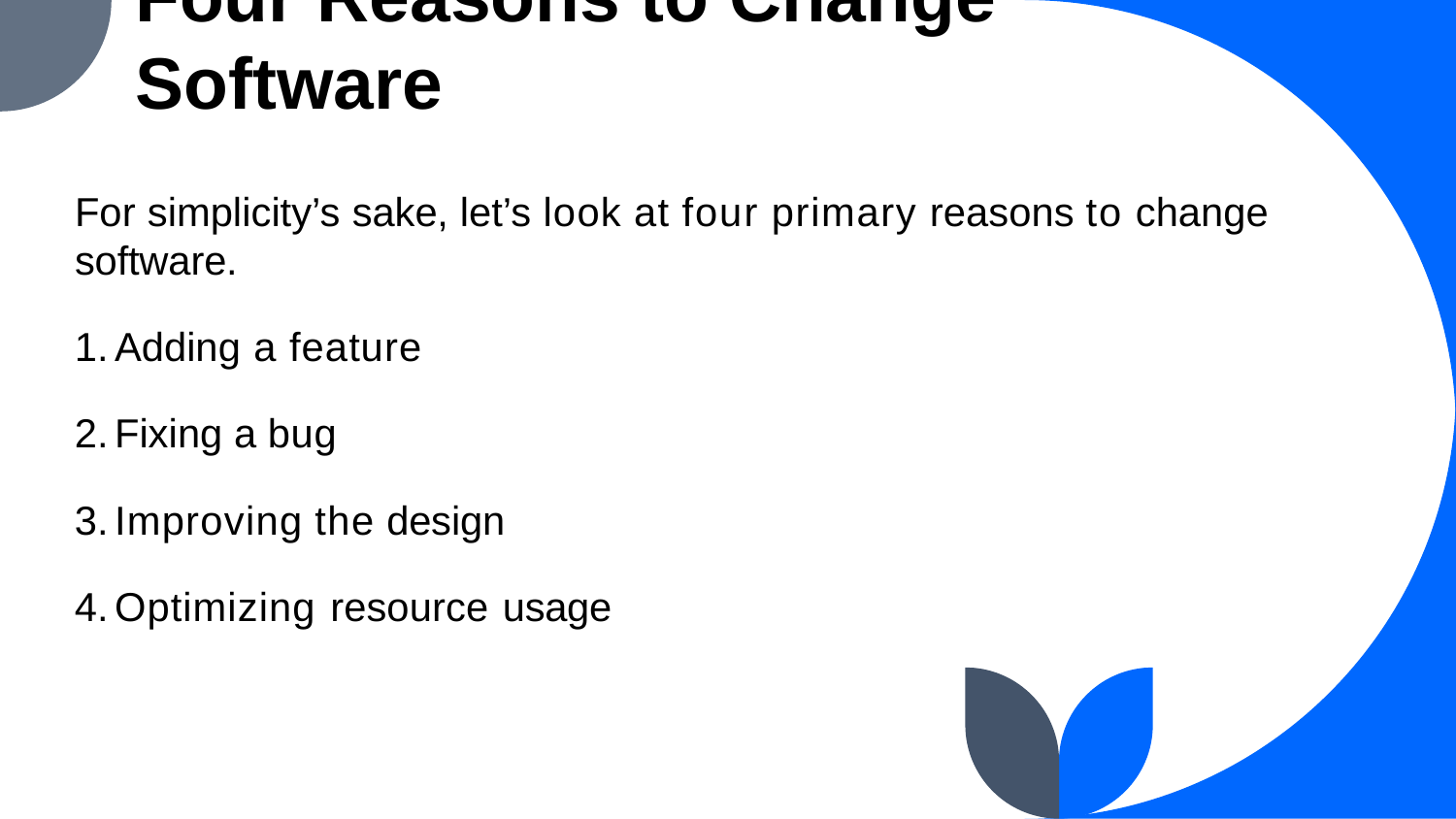

# Four Reasons to Change Software
For simplicity’s sake, let’s look at four primary reasons to change software.
Adding a feature
Fixing a bug
Improving the design
Optimizing resource usage